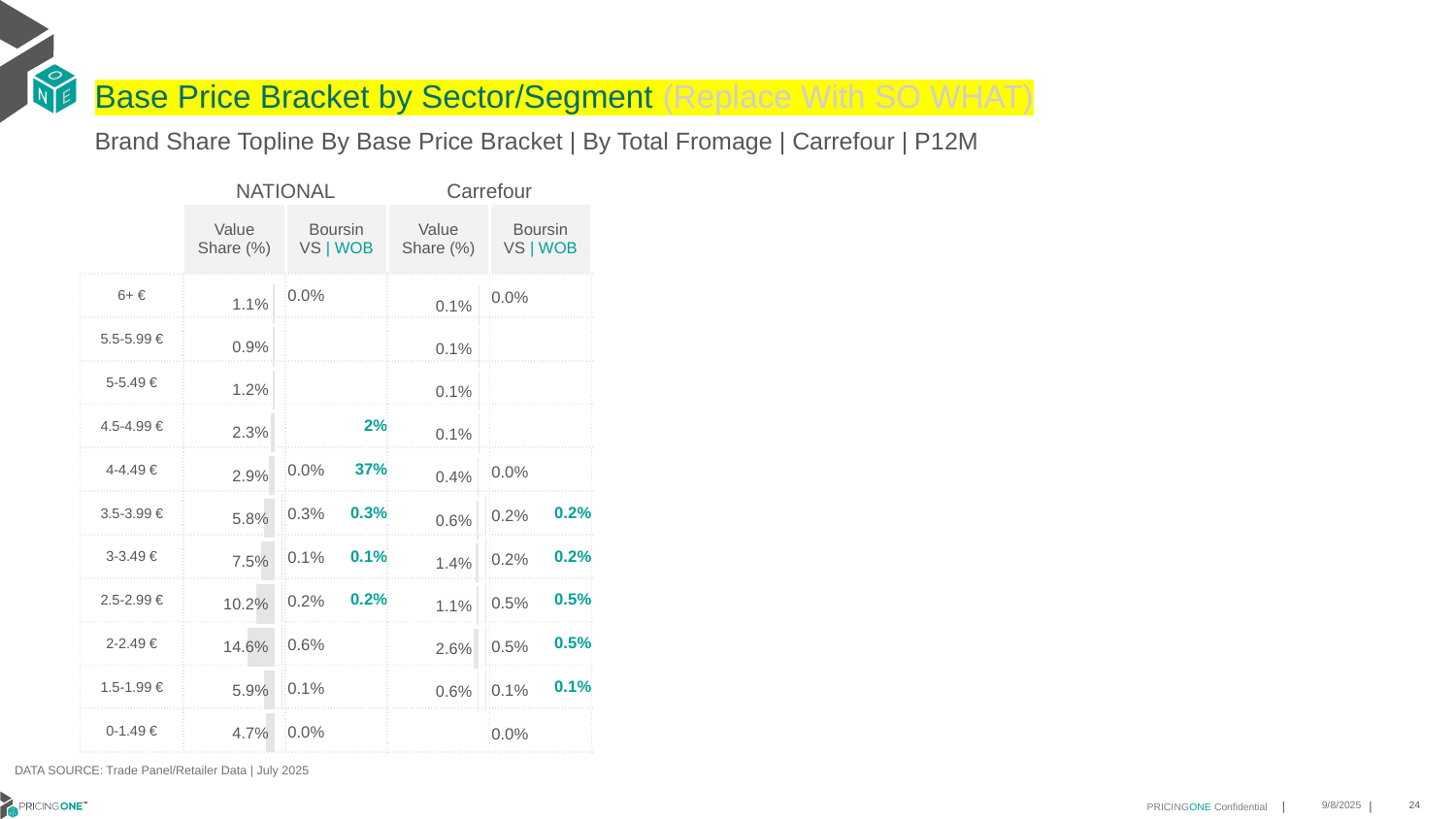

# Base Price Bracket by Sector/Segment (Replace With SO WHAT)
Brand Share Topline By Base Price Bracket | By Total Fromage | Carrefour | P12M
|  | NATIONAL |  | Carrefour |  |
| --- | --- | --- | --- | --- |
|  | Value Share (%) | Boursin VS | WOB | Value Share (%) | Boursin VS | WOB |
| 6+ € |  |  |  |  |
| 5.5-5.99 € |  |  |  |  |
| 5-5.49 € |  |  |  |  |
| 4.5-4.99 € |  | 2% |  |  |
| 4-4.49 € |  | 37% |  |  |
| 3.5-3.99 € |  | 0.3% |  | 0.2% |
| 3-3.49 € |  | 0.1% |  | 0.2% |
| 2.5-2.99 € |  | 0.2% |  | 0.5% |
| 2-2.49 € |  |  |  | 0.5% |
| 1.5-1.99 € |  |  |  | 0.1% |
| 0-1.49 € |  |  |  |  |

### Chart

| Category | Value Share NATIONAL |
|---|---|
| 6+ € | 6.302732612301194e-09 |
| 5.5-5.99 € | None |
| 5-5.49 € | None |
| 4.5-4.99 € | None |
| 4-4.49 € | 2.20308802783084e-05 |
| 3.5-3.99 € | 0.003027130699712801 |
| 3-3.49 € | 0.0010604486537568623 |
| 2.5-2.99 € | 0.0023716758350342034 |
| 2-2.49 € | 0.006071167257699736 |
| 1.5-1.99 € | 0.0006234800731188243 |
| 0-1.49 € | 6.889182587796395e-05 |

### Chart

| Category | Value Share |
|---|---|
| 6+ € | 0.010729192919544397 |
| 5.5-5.99 € | 0.009279801221383272 |
| 5-5.49 € | 0.012144367982743714 |
| 4.5-4.99 € | 0.022528117903474795 |
| 4-4.49 € | 0.029428527844716033 |
| 3.5-3.99 € | 0.05842764357068739 |
| 3-3.49 € | 0.07462855920994331 |
| 2.5-2.99 € | 0.10156483467103677 |
| 2-2.49 € | 0.14636169077848524 |
| 1.5-1.99 € | 0.05900316036313539 |
| 0-1.49 € | 0.046691836209171715 |

### Chart

| Category | Value Share |
|---|---|
| 6+ € | 4.001553729815362e-08 |
| 5.5-5.99 € | None |
| 5-5.49 € | None |
| 4.5-4.99 € | None |
| 4-4.49 € | 0.00010924894997290601 |
| 3.5-3.99 € | 0.0024172512273142985 |
| 3-3.49 € | 0.0024872310522562045 |
| 2.5-2.99 € | 0.004667833658563696 |
| 2-2.49 € | 0.005388863008772088 |
| 1.5-1.99 € | 0.0008218578878327005 |
| 0-1.49 € | 9.839738957254141e-05 |

### Chart

| Category | Value Share |
|---|---|
| 6+ € | 0.0008094620862476378 |
| 5.5-5.99 € | 0.0006394548459641071 |
| 5-5.49 € | 0.001143337777562449 |
| 4.5-4.99 € | 0.0008704806001064997 |
| 4-4.49 € | 0.0036610319833939 |
| 3.5-3.99 € | 0.0064383866035792065 |
| 3-3.49 € | 0.014211979048799579 |
| 2.5-2.99 € | 0.01119267430049475 |
| 2-2.49 € | 0.025597206184587943 |
| 1.5-1.99 € | 0.005572371933584821 |
| 0-1.49 € | None |
DATA SOURCE: Trade Panel/Retailer Data | July 2025

9/8/2025
24